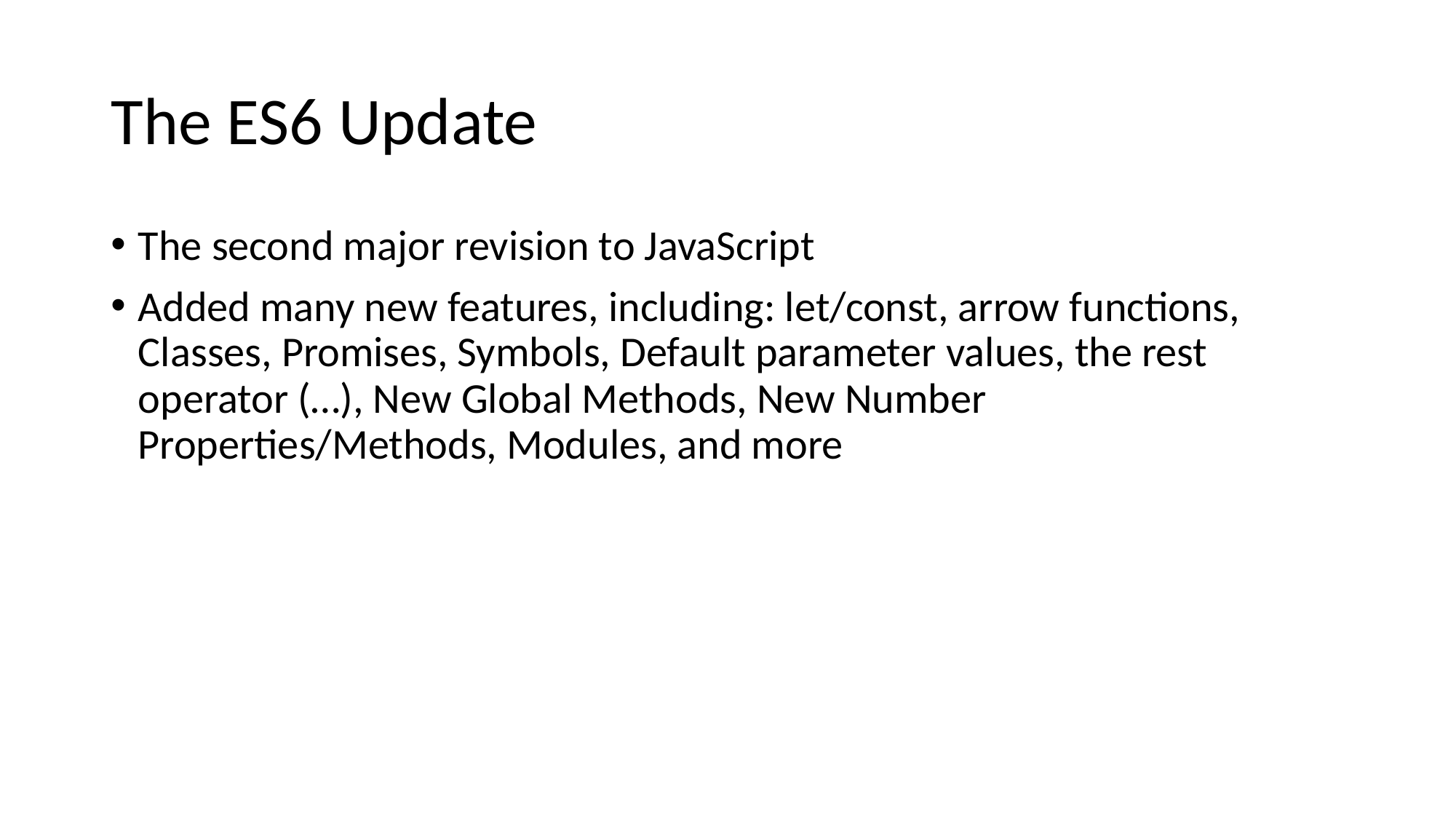

# The ES6 Update
The second major revision to JavaScript
Added many new features, including: let/const, arrow functions, Classes, Promises, Symbols, Default parameter values, the rest operator (…), New Global Methods, New Number Properties/Methods, Modules, and more